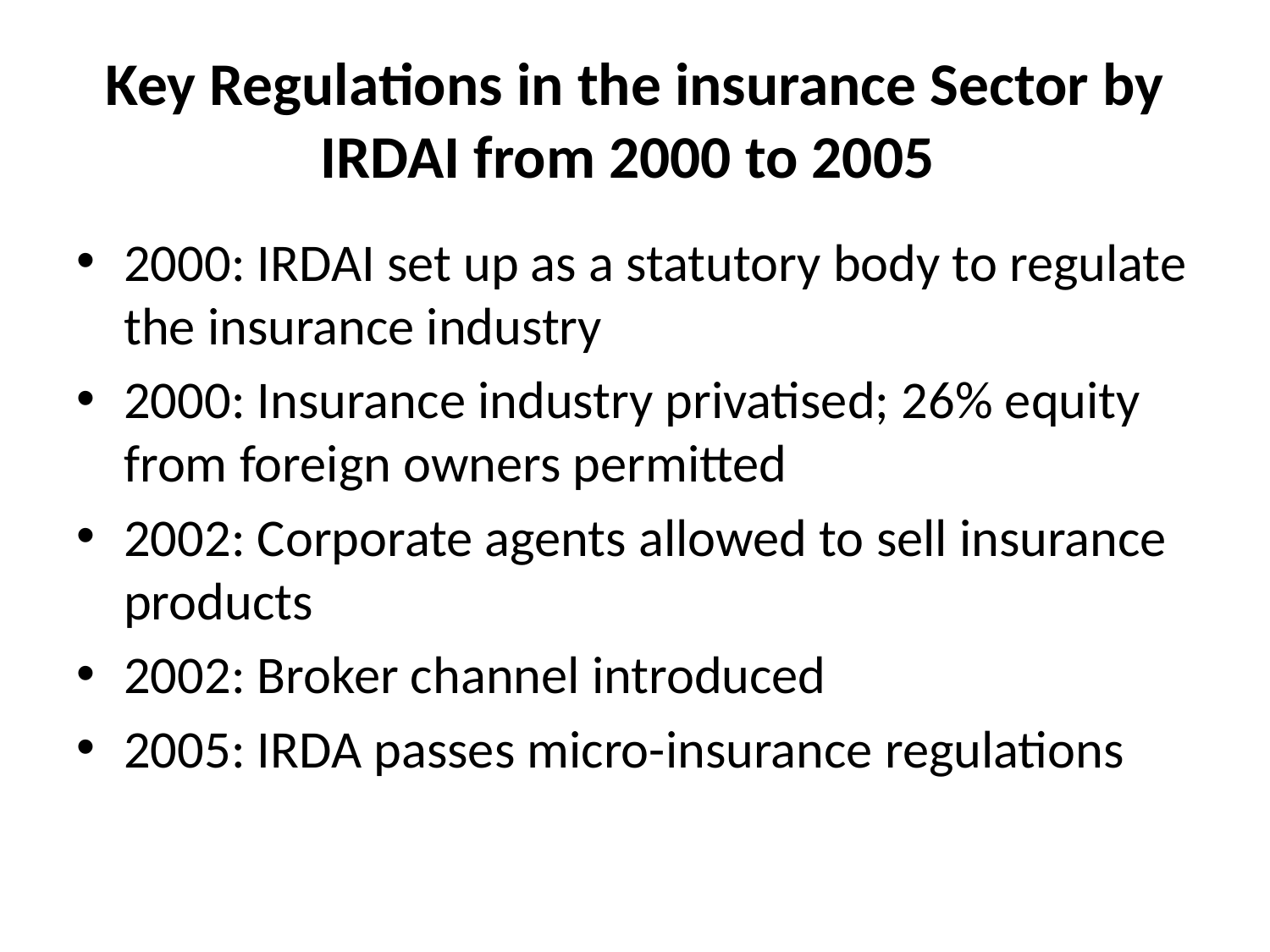

# Key Regulations in the insurance Sector by IRDAI from 2000 to 2005
2000: IRDAI set up as a statutory body to regulate the insurance industry
2000: Insurance industry privatised; 26% equity from foreign owners permitted
2002: Corporate agents allowed to sell insurance products
2002: Broker channel introduced
2005: IRDA passes micro-insurance regulations